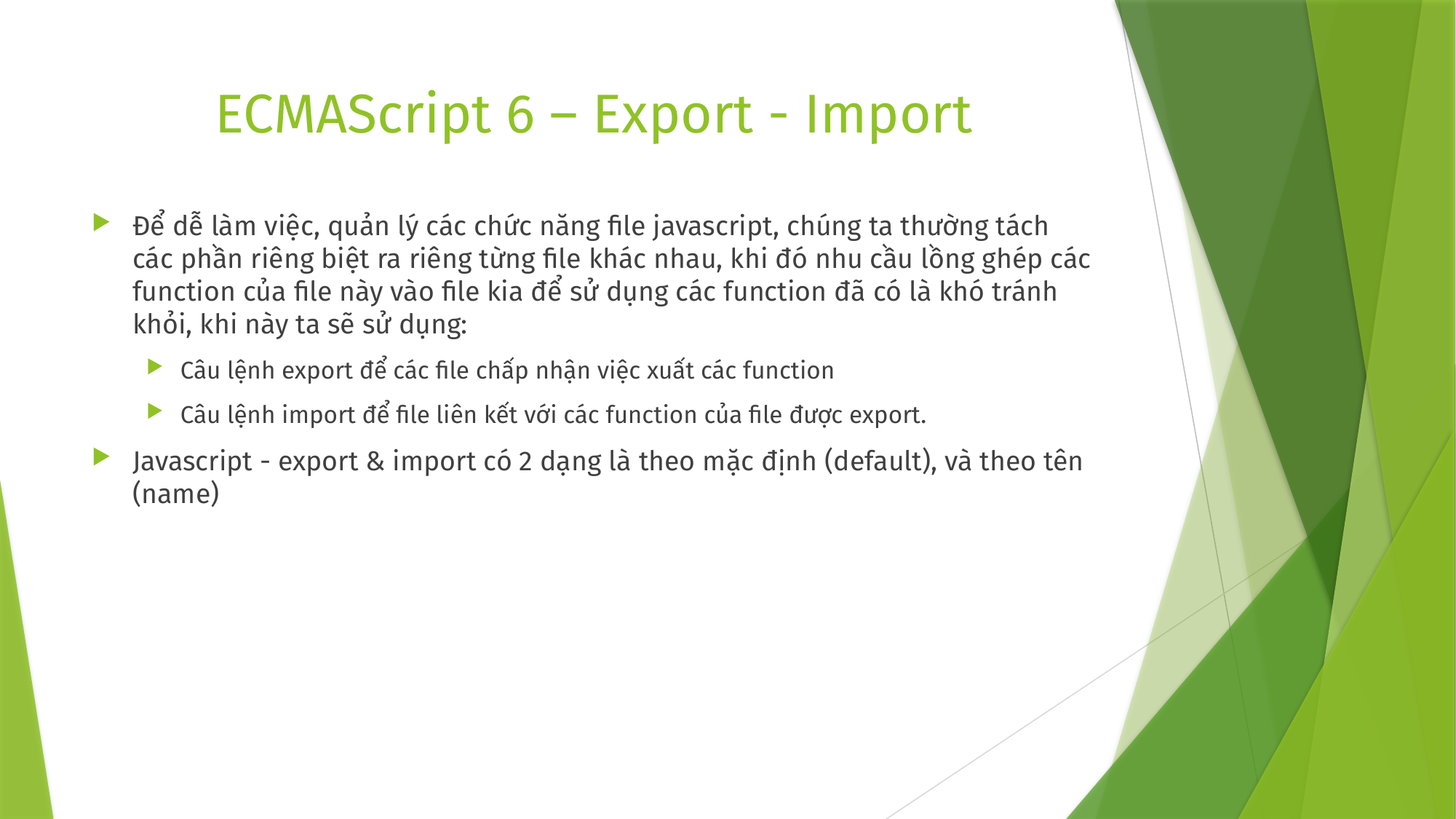

# ECMAScript 6 – Export - Import
Để dễ làm việc, quản lý các chức năng file javascript, chúng ta thường tách các phần riêng biệt ra riêng từng file khác nhau, khi đó nhu cầu lồng ghép các function của file này vào file kia để sử dụng các function đã có là khó tránh khỏi, khi này ta sẽ sử dụng:
Câu lệnh export để các file chấp nhận việc xuất các function
Câu lệnh import để file liên kết với các function của file được export.
Javascript - export & import có 2 dạng là theo mặc định (default), và theo tên (name)